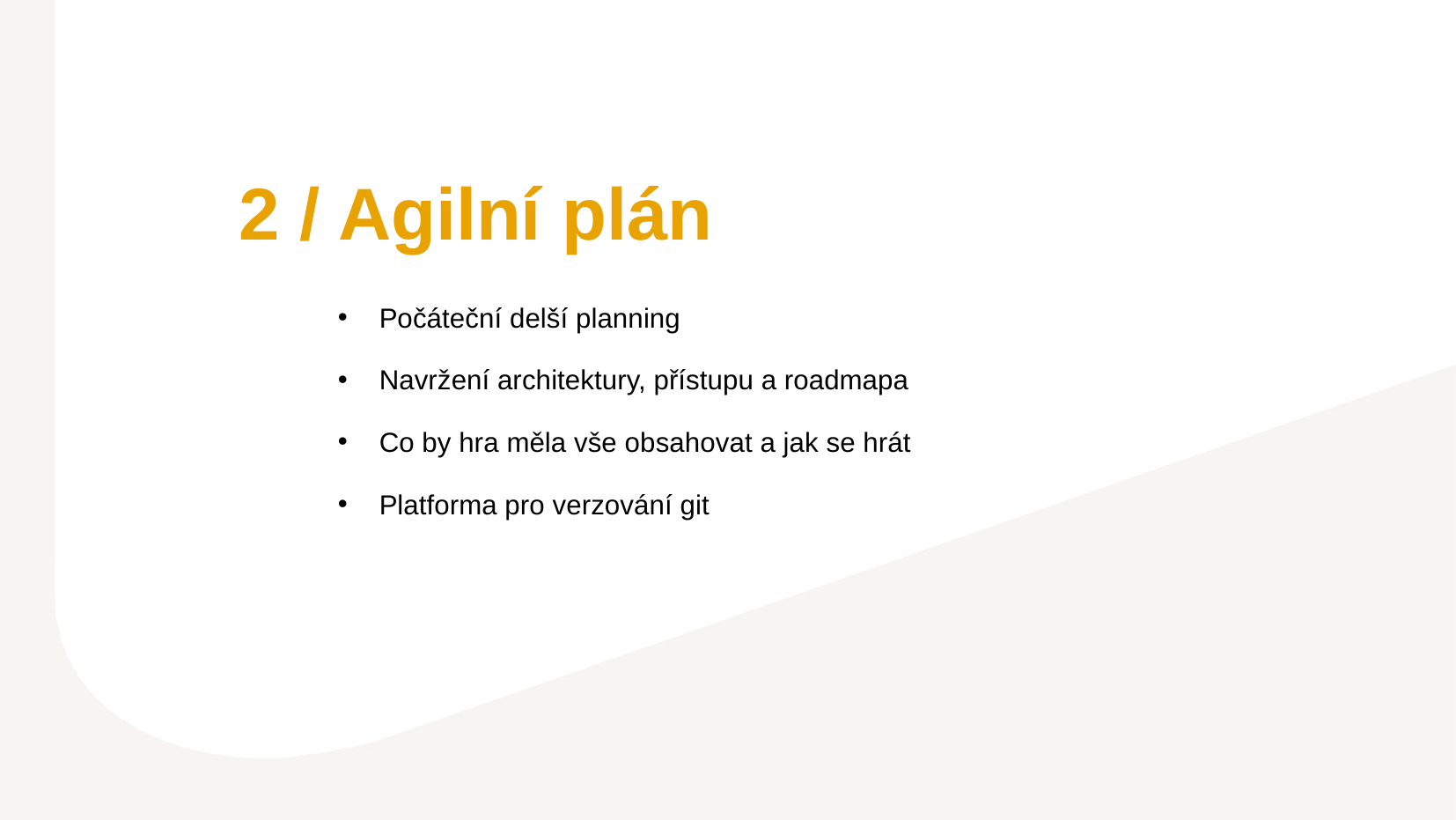

2 / Agilní plán
Počáteční delší planning
Navržení architektury, přístupu a roadmapa
Co by hra měla vše obsahovat a jak se hrát
Platforma pro verzování git